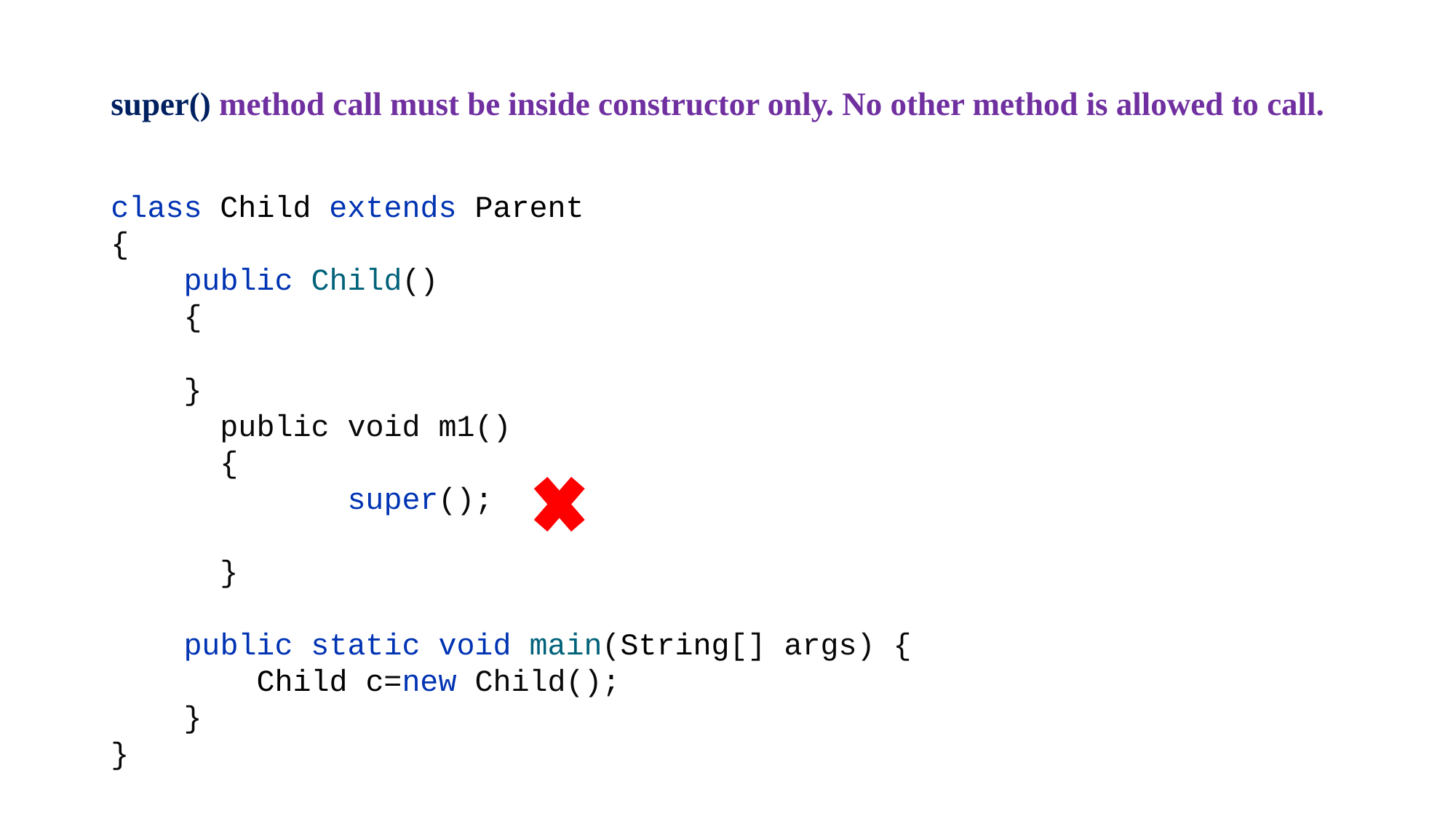

# super() method call must be inside constructor only. No other method is allowed to call.
class Child extends Parent
{
    public Child()
    {
    }
	public void m1()
	{
		 super();

	}
    public static void main(String[] args) {
        Child c=new Child();
    }
}